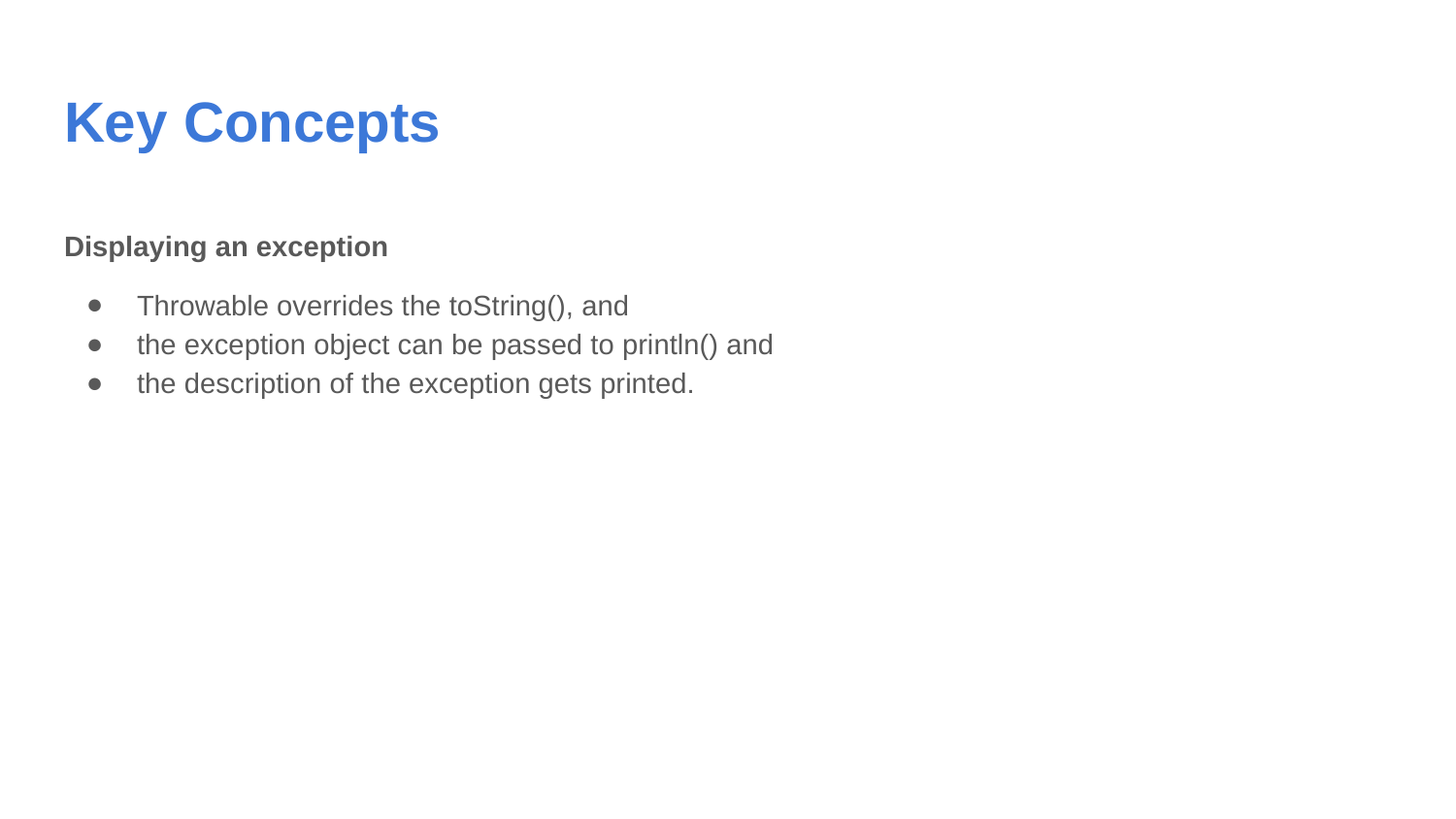

# Key Concepts

Displaying an exception
Throwable overrides the toString(), and
the exception object can be passed to println() and
the description of the exception gets printed.